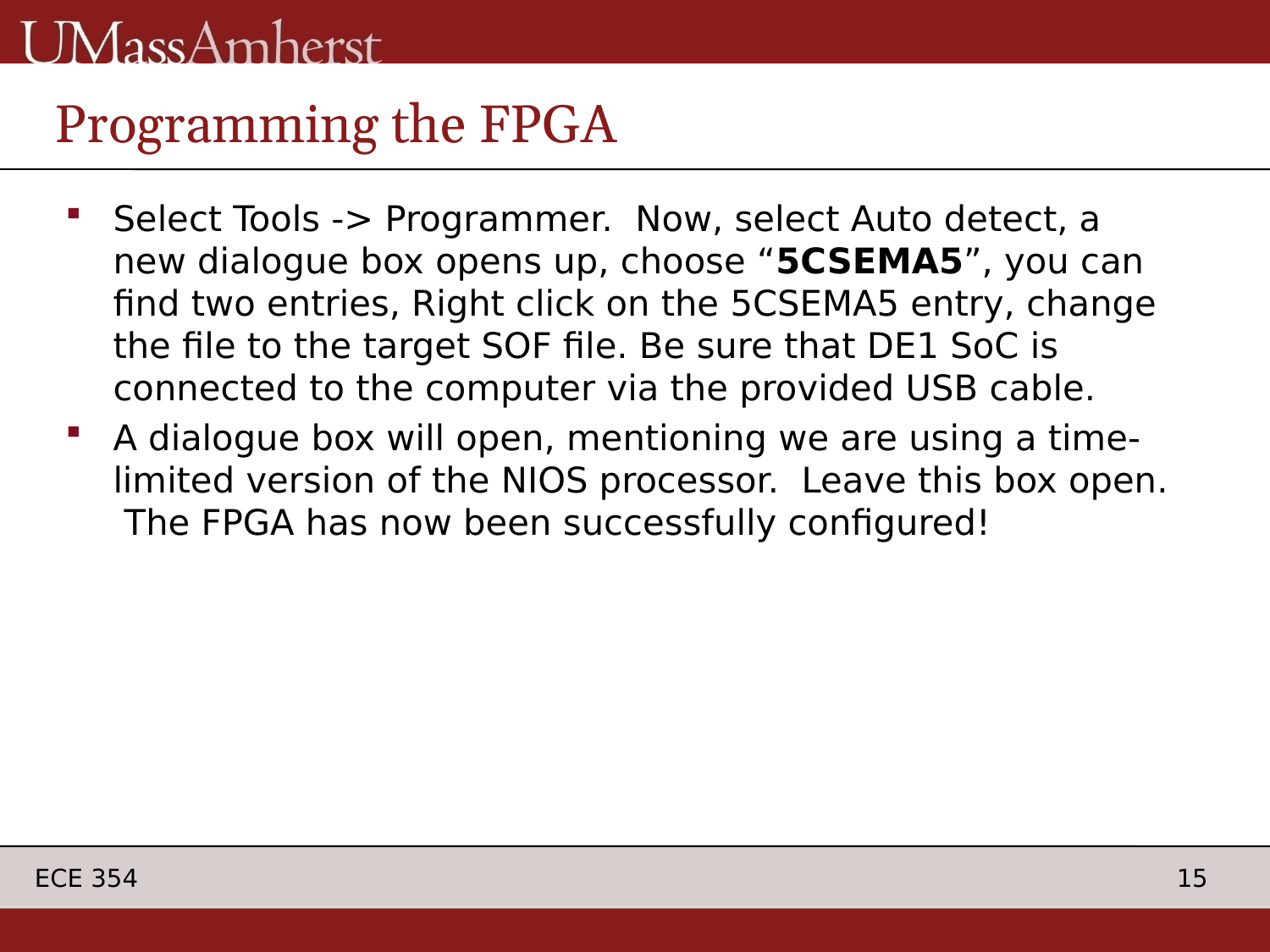

# Programming the FPGA
Select Tools -> Programmer.  Now, select Auto detect, a new dialogue box opens up, choose “5CSEMA5”, you can find two entries, Right click on the 5CSEMA5 entry, change the file to the target SOF file. Be sure that DE1 SoC is connected to the computer via the provided USB cable.
A dialogue box will open, mentioning we are using a time-limited version of the NIOS processor.  Leave this box open.  The FPGA has now been successfully configured!